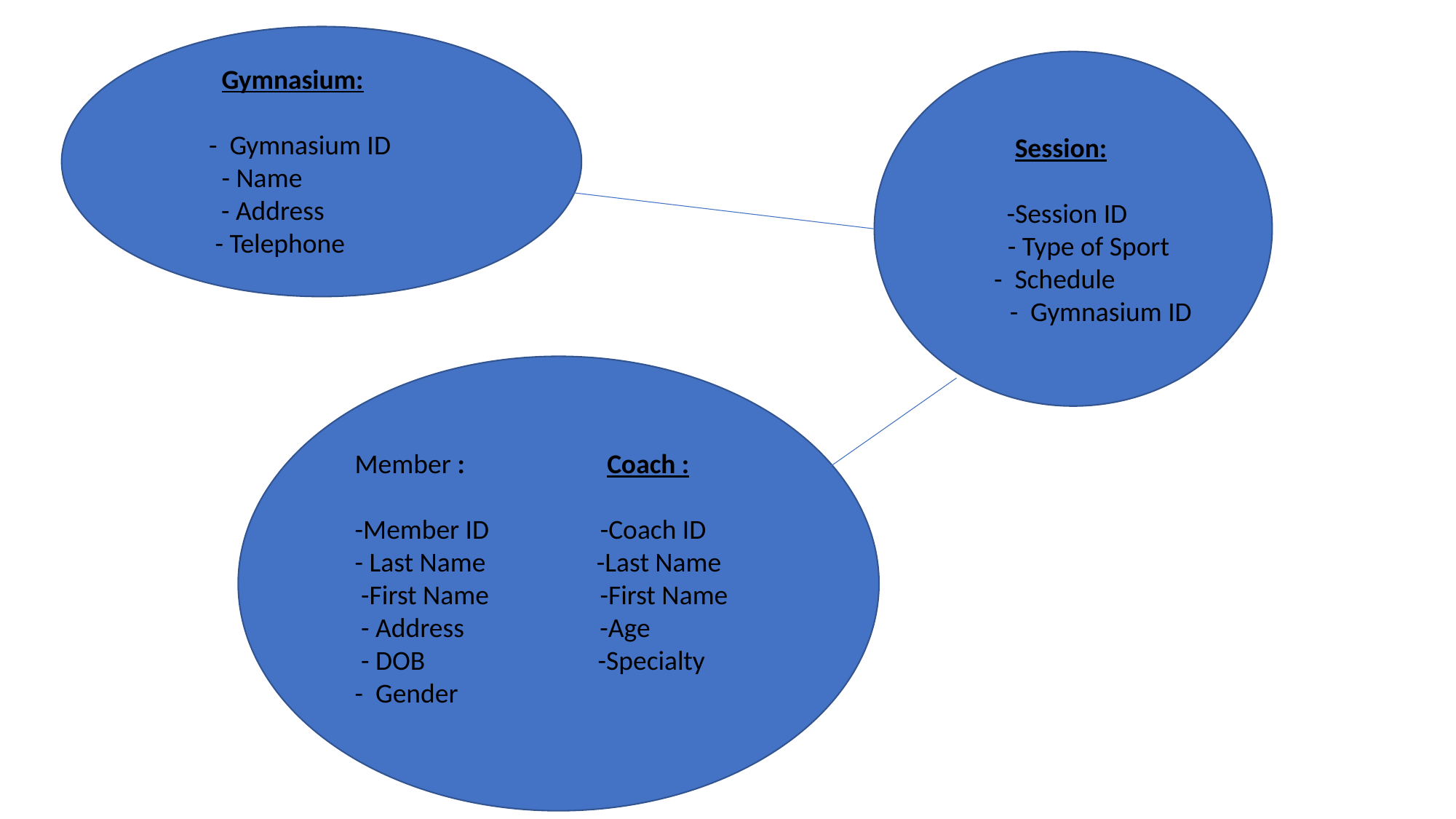

Gymnasium:
                   -  Gymnasium ID
                     - Name
                     - Address
                    - Telephone

 Session:
  -Session ID
      - Type of Sport
-  Schedule
          -  Gymnasium ID
#

 Member :                       Coach :

 -Member ID                  -Coach ID
 - Last Name                  -Last Name
  -First Name                  -First Name
  - Address                      -Age
  - DOB                            -Specialty
 -  Gender